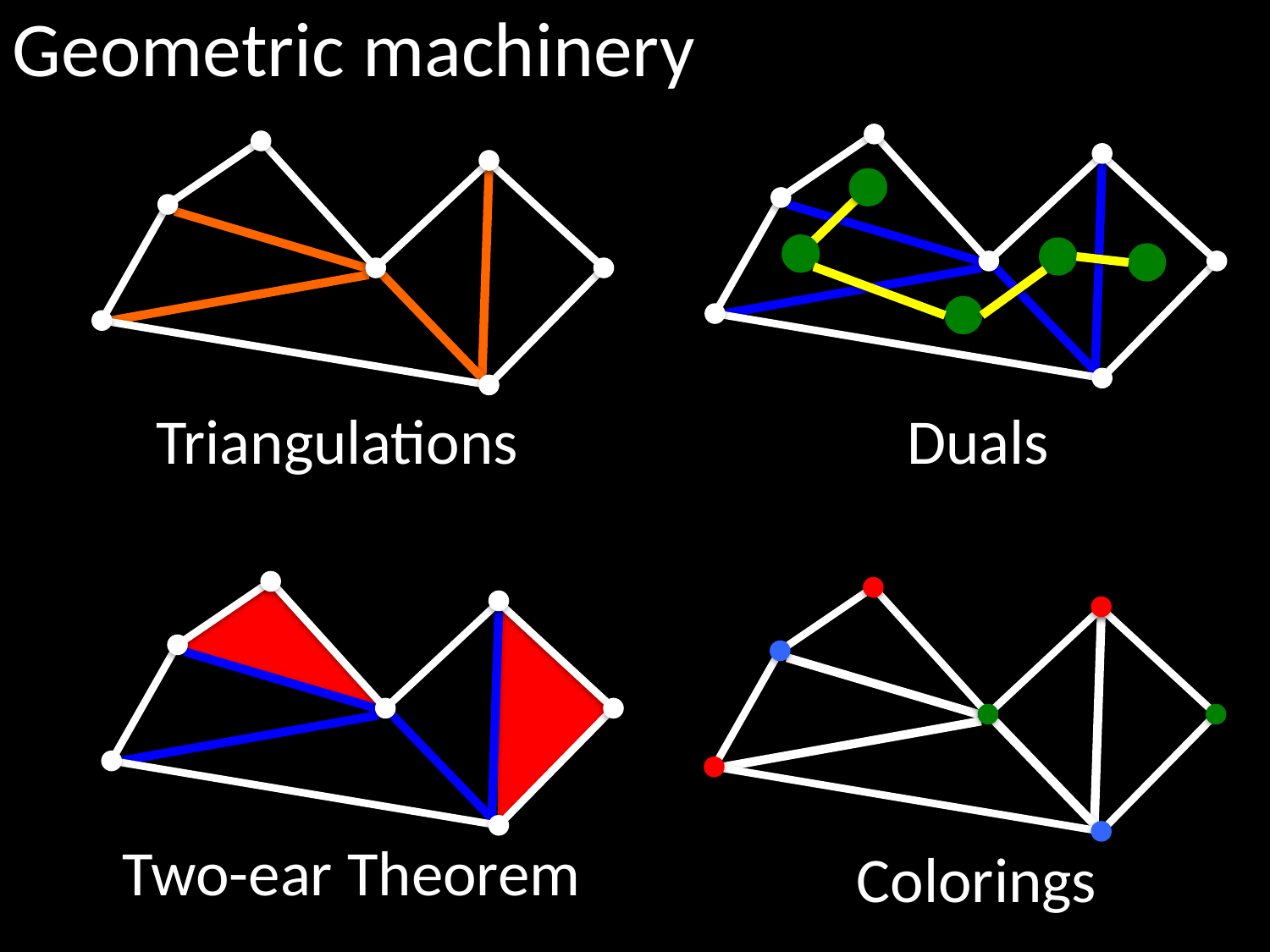

Geometric machinery

Triangulations
Duals

Two-ear Theorem
Colorings